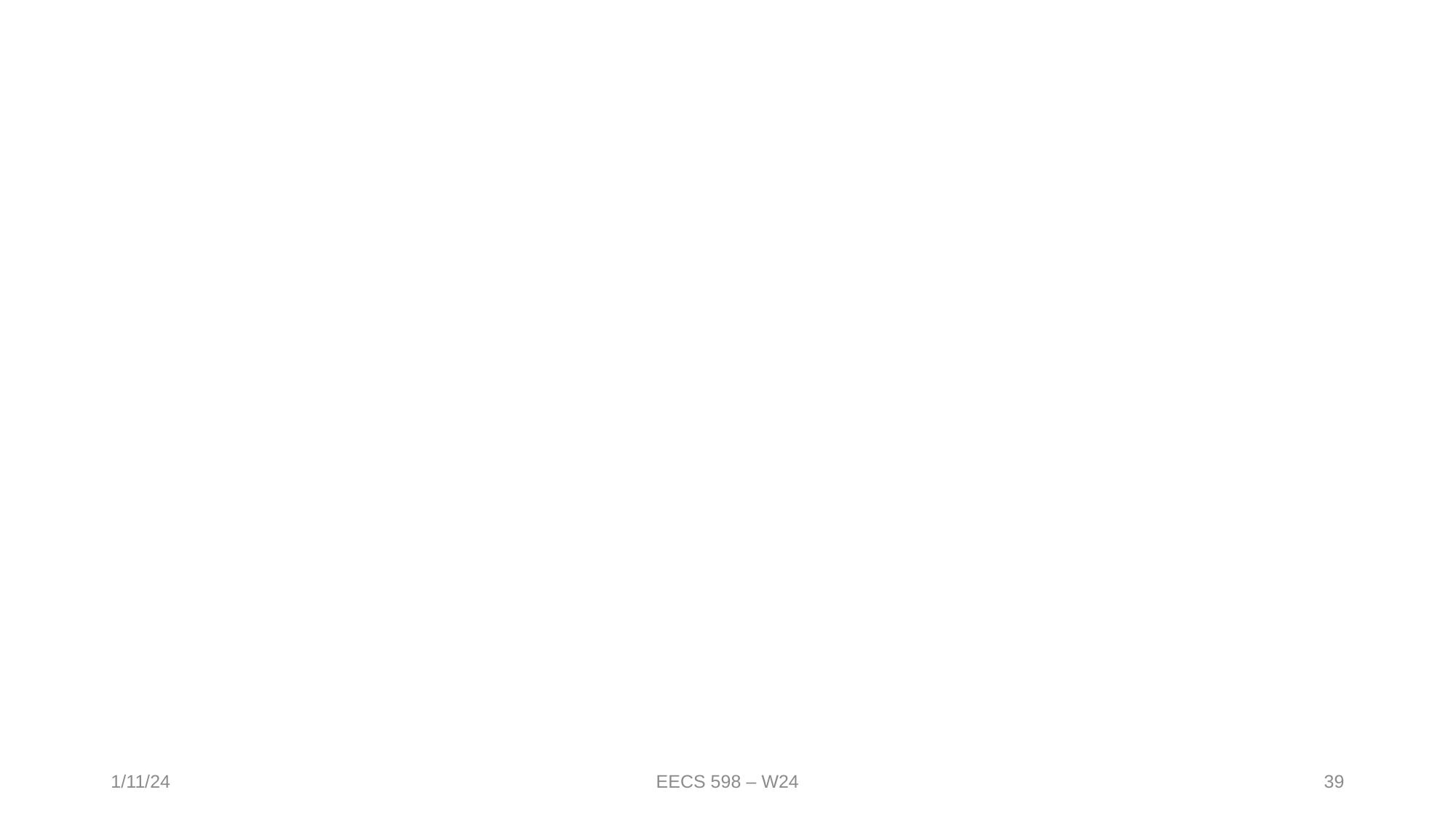

#

1/11/24
EECS 598 – W24
39